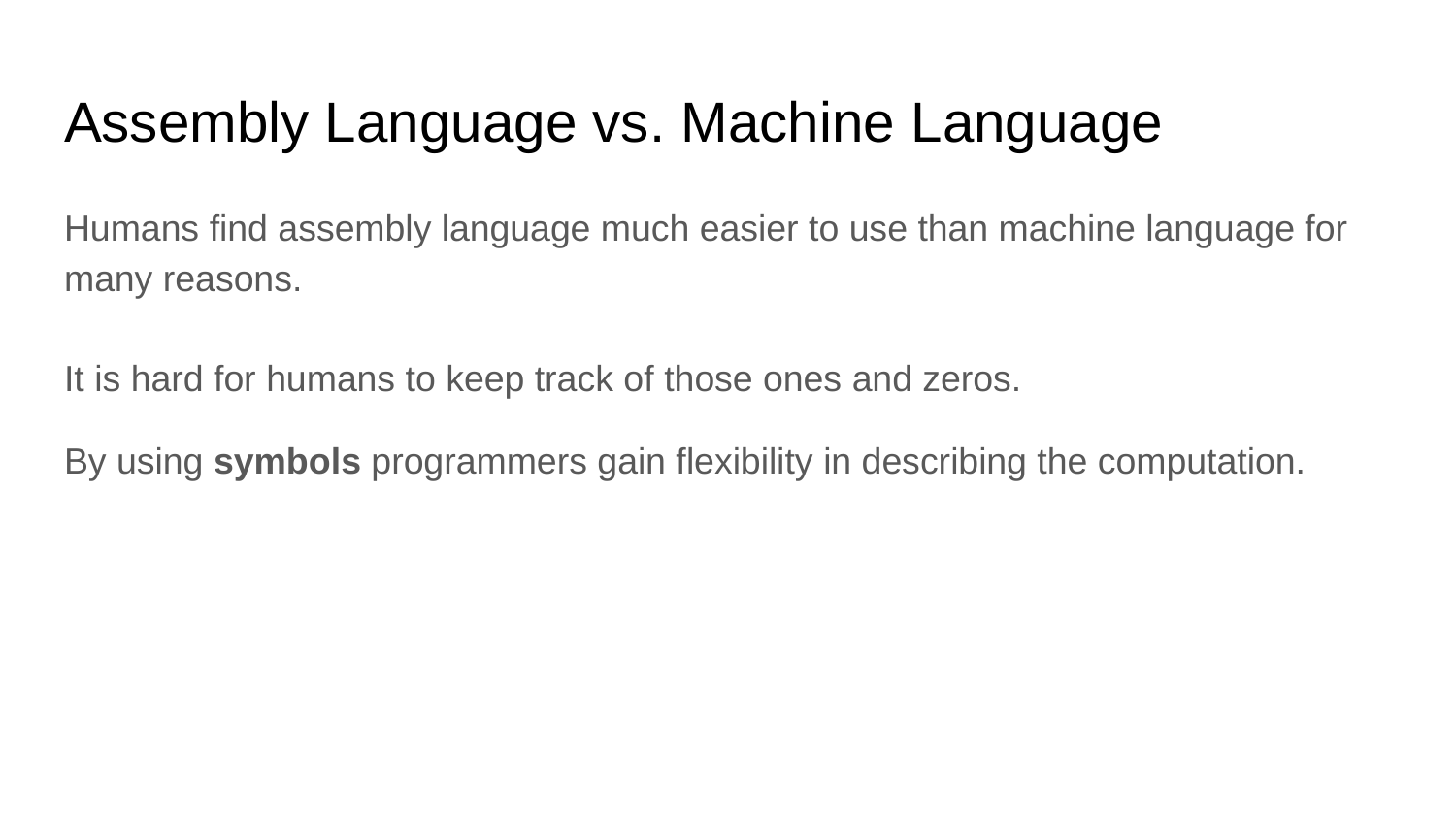

# Assembly Language vs. Machine Language
Humans find assembly language much easier to use than machine language for many reasons.
It is hard for humans to keep track of those ones and zeros.
By using symbols programmers gain flexibility in describing the computation.